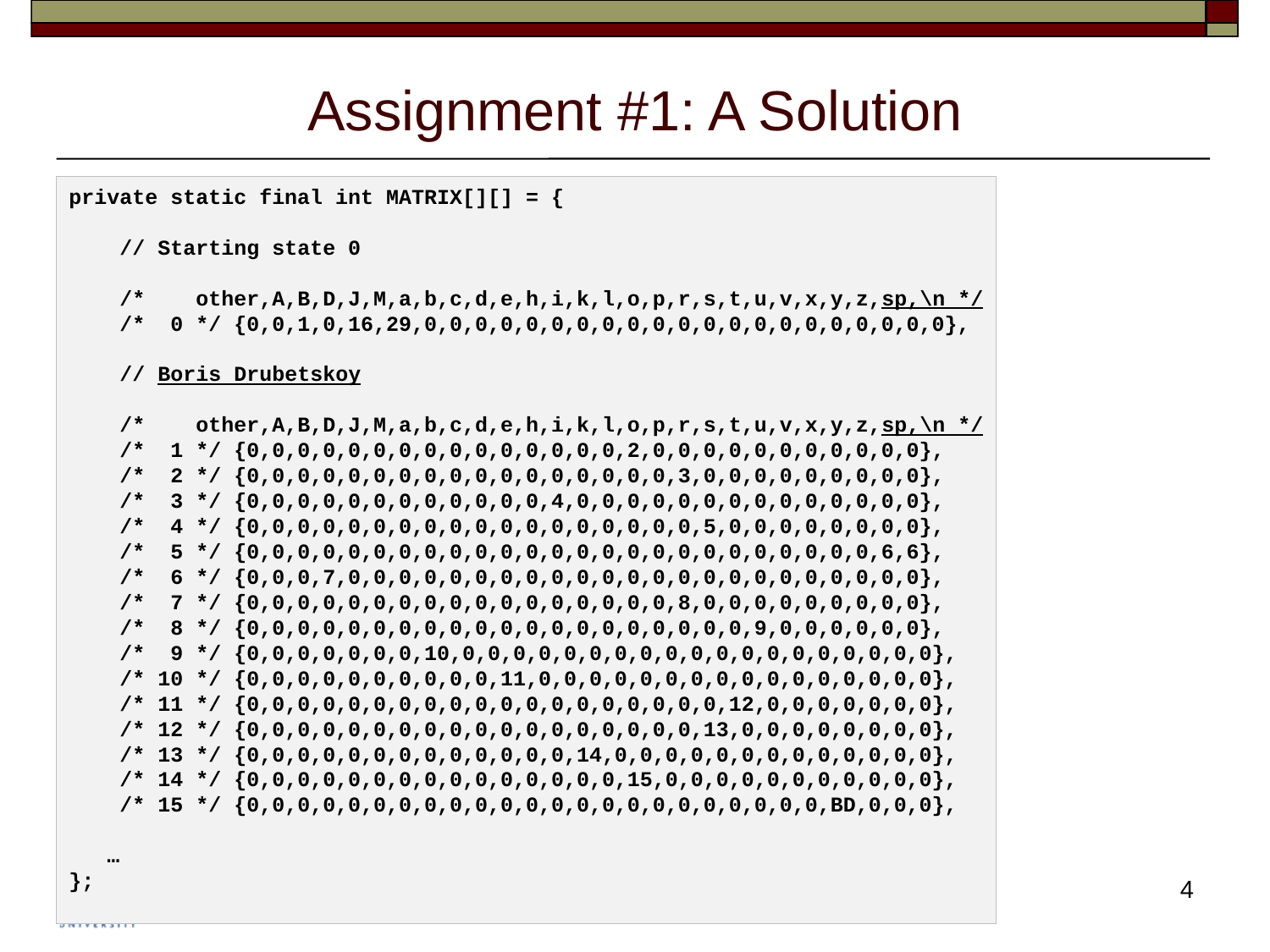

# Assignment #1: A Solution
private static final int MATRIX[][] = {

    // Starting state 0

    /*    other,A,B,D,J,M,a,b,c,d,e,h,i,k,l,o,p,r,s,t,u,v,x,y,z,sp,\n */
    /*  0 */ {0,0,1,0,16,29,0,0,0,0,0,0,0,0,0,0,0,0,0,0,0,0,0,0,0,0,0},

    // Boris Drubetskoy

    /*    other,A,B,D,J,M,a,b,c,d,e,h,i,k,l,o,p,r,s,t,u,v,x,y,z,sp,\n */
    /*  1 */ {0,0,0,0,0,0,0,0,0,0,0,0,0,0,0,2,0,0,0,0,0,0,0,0,0,0,0},
    /*  2 */ {0,0,0,0,0,0,0,0,0,0,0,0,0,0,0,0,0,3,0,0,0,0,0,0,0,0,0},
    /*  3 */ {0,0,0,0,0,0,0,0,0,0,0,0,4,0,0,0,0,0,0,0,0,0,0,0,0,0,0},
    /*  4 */ {0,0,0,0,0,0,0,0,0,0,0,0,0,0,0,0,0,0,5,0,0,0,0,0,0,0,0},
    /*  5 */ {0,0,0,0,0,0,0,0,0,0,0,0,0,0,0,0,0,0,0,0,0,0,0,0,0,6,6},
    /*  6 */ {0,0,0,7,0,0,0,0,0,0,0,0,0,0,0,0,0,0,0,0,0,0,0,0,0,0,0},
    /*  7 */ {0,0,0,0,0,0,0,0,0,0,0,0,0,0,0,0,0,8,0,0,0,0,0,0,0,0,0},
    /*  8 */ {0,0,0,0,0,0,0,0,0,0,0,0,0,0,0,0,0,0,0,0,9,0,0,0,0,0,0},
    /*  9 */ {0,0,0,0,0,0,0,10,0,0,0,0,0,0,0,0,0,0,0,0,0,0,0,0,0,0,0},
    /* 10 */ {0,0,0,0,0,0,0,0,0,0,11,0,0,0,0,0,0,0,0,0,0,0,0,0,0,0,0},
    /* 11 */ {0,0,0,0,0,0,0,0,0,0,0,0,0,0,0,0,0,0,0,12,0,0,0,0,0,0,0},
    /* 12 */ {0,0,0,0,0,0,0,0,0,0,0,0,0,0,0,0,0,0,13,0,0,0,0,0,0,0,0},
    /* 13 */ {0,0,0,0,0,0,0,0,0,0,0,0,0,14,0,0,0,0,0,0,0,0,0,0,0,0,0},
    /* 14 */ {0,0,0,0,0,0,0,0,0,0,0,0,0,0,0,15,0,0,0,0,0,0,0,0,0,0,0},
    /* 15 */ {0,0,0,0,0,0,0,0,0,0,0,0,0,0,0,0,0,0,0,0,0,0,0,BD,0,0,0},

   …
};

4